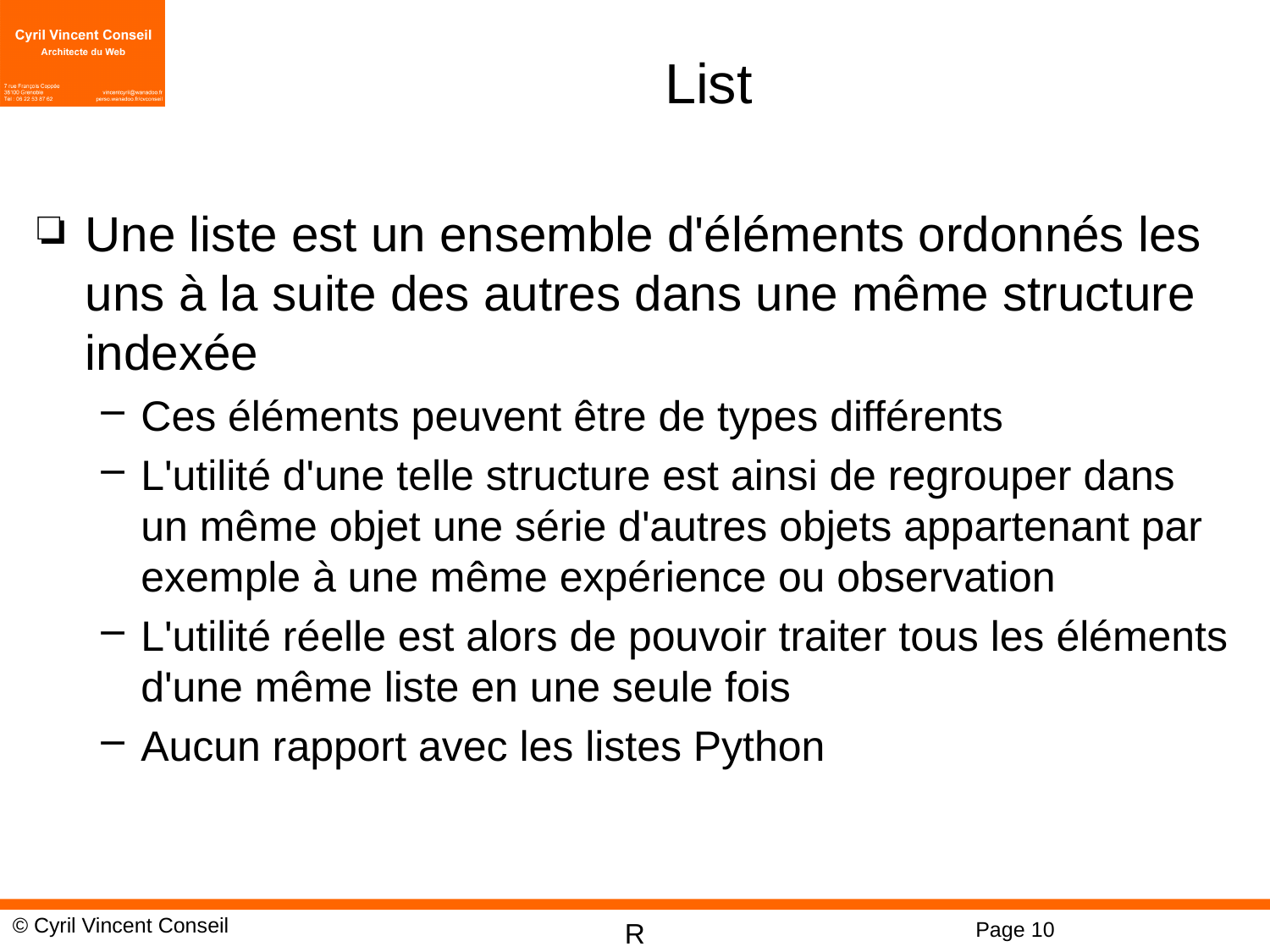

# List
Une liste est un ensemble d'éléments ordonnés les uns à la suite des autres dans une même structure indexée
Ces éléments peuvent être de types différents
L'utilité d'une telle structure est ainsi de regrouper dans un même objet une série d'autres objets appartenant par exemple à une même expérience ou observation
L'utilité réelle est alors de pouvoir traiter tous les éléments d'une même liste en une seule fois
Aucun rapport avec les listes Python